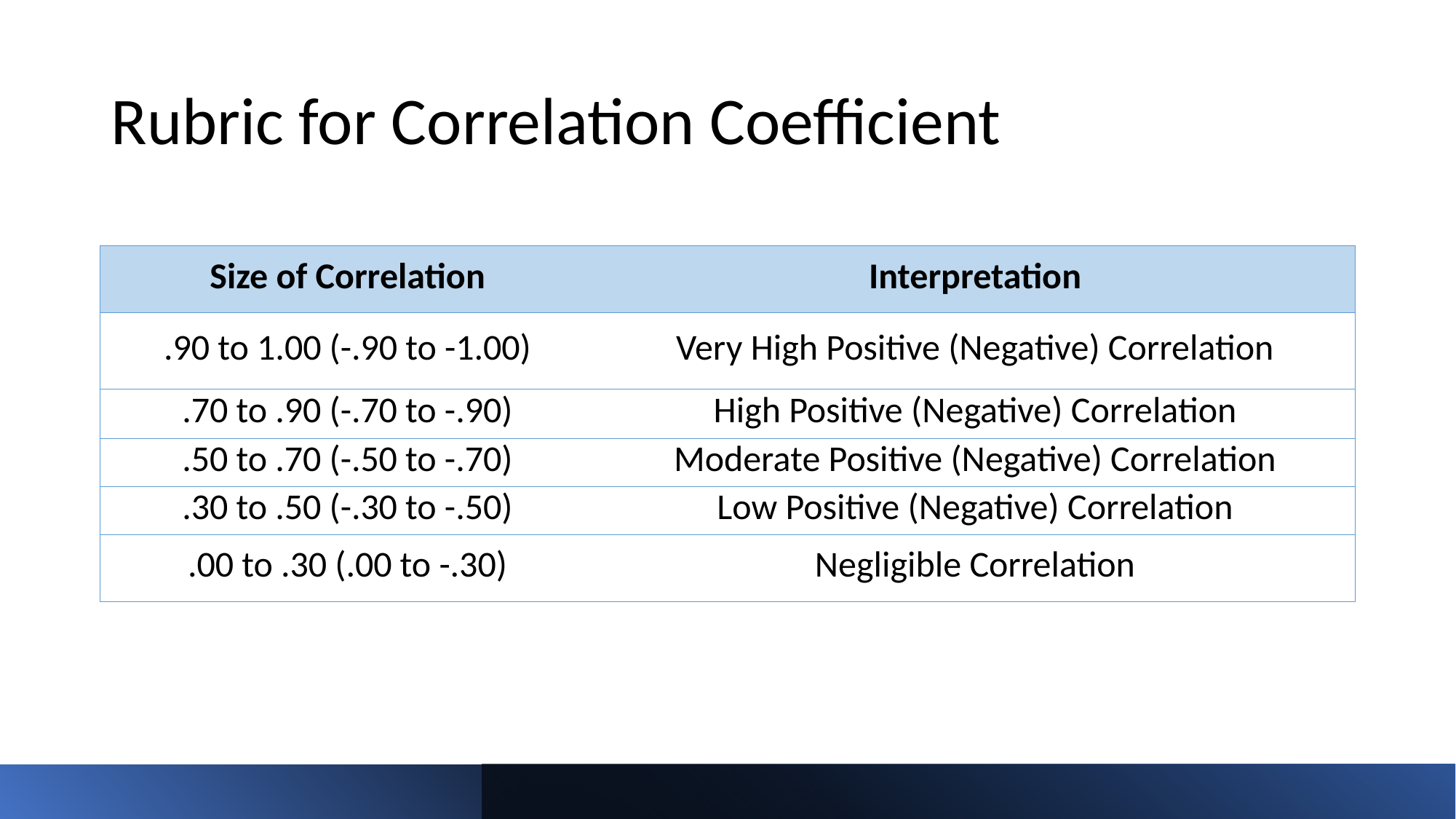

# Rubric for Correlation Coefficient
| Size of Correlation | Interpretation |
| --- | --- |
| .90 to 1.00 (-.90 to -1.00) | Very High Positive (Negative) Correlation |
| .70 to .90 (-.70 to -.90) | High Positive (Negative) Correlation |
| .50 to .70 (-.50 to -.70) | Moderate Positive (Negative) Correlation |
| .30 to .50 (-.30 to -.50) | Low Positive (Negative) Correlation |
| .00 to .30 (.00 to -.30) | Negligible Correlation |